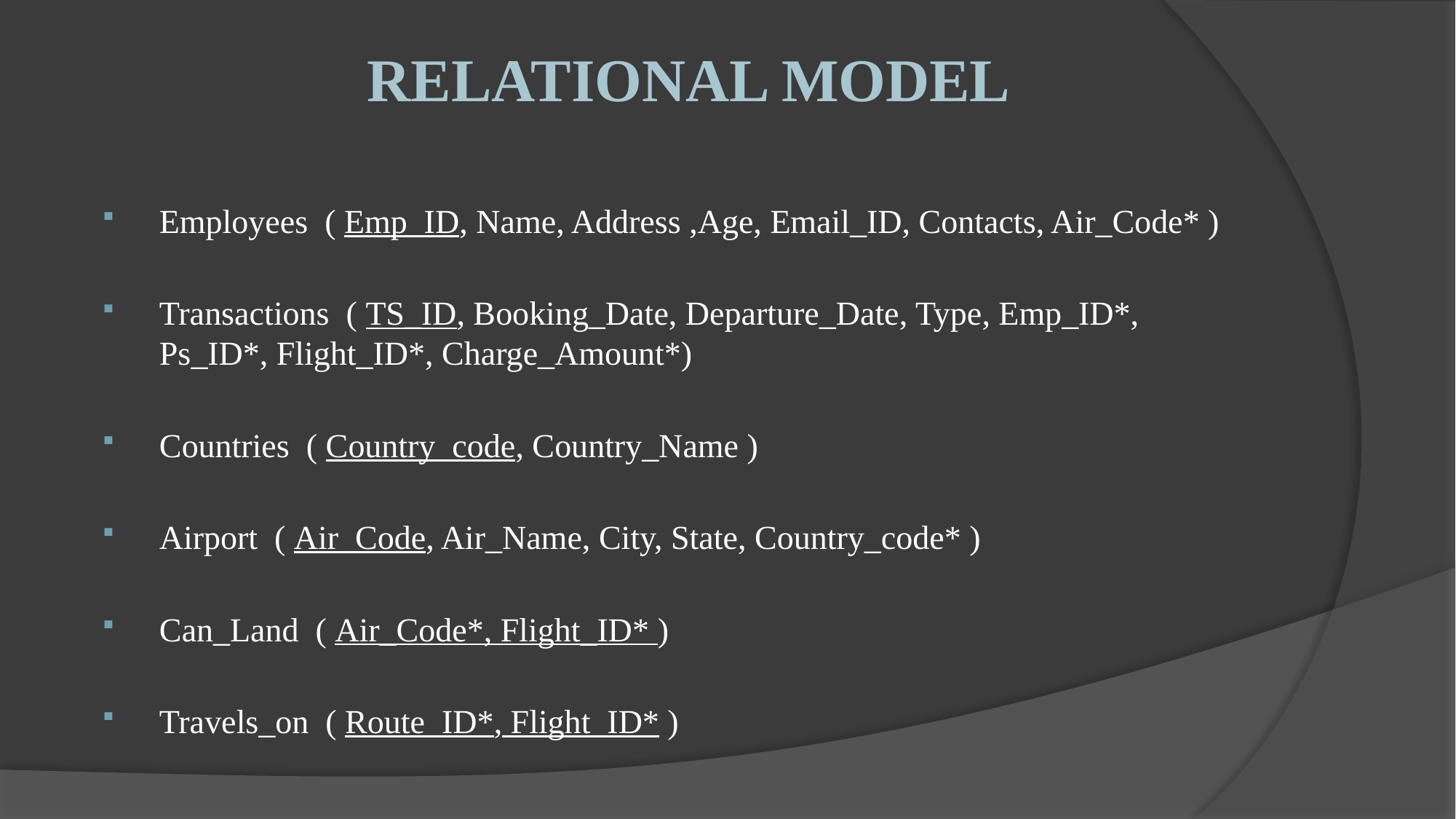

# RELATIONAL MODEL
Employees  ( Emp_ID, Name, Address ,Age, Email_ID, Contacts, Air_Code* )

Transactions  ( TS_ID, Booking_Date, Departure_Date, Type, Emp_ID*, Ps_ID*, Flight_ID*, Charge_Amount*)

Countries  ( Country_code, Country_Name )

Airport  ( Air_Code, Air_Name, City, State, Country_code* )

Can_Land  ( Air_Code*, Flight_ID* )

Travels_on  ( Route_ID*, Flight_ID* )